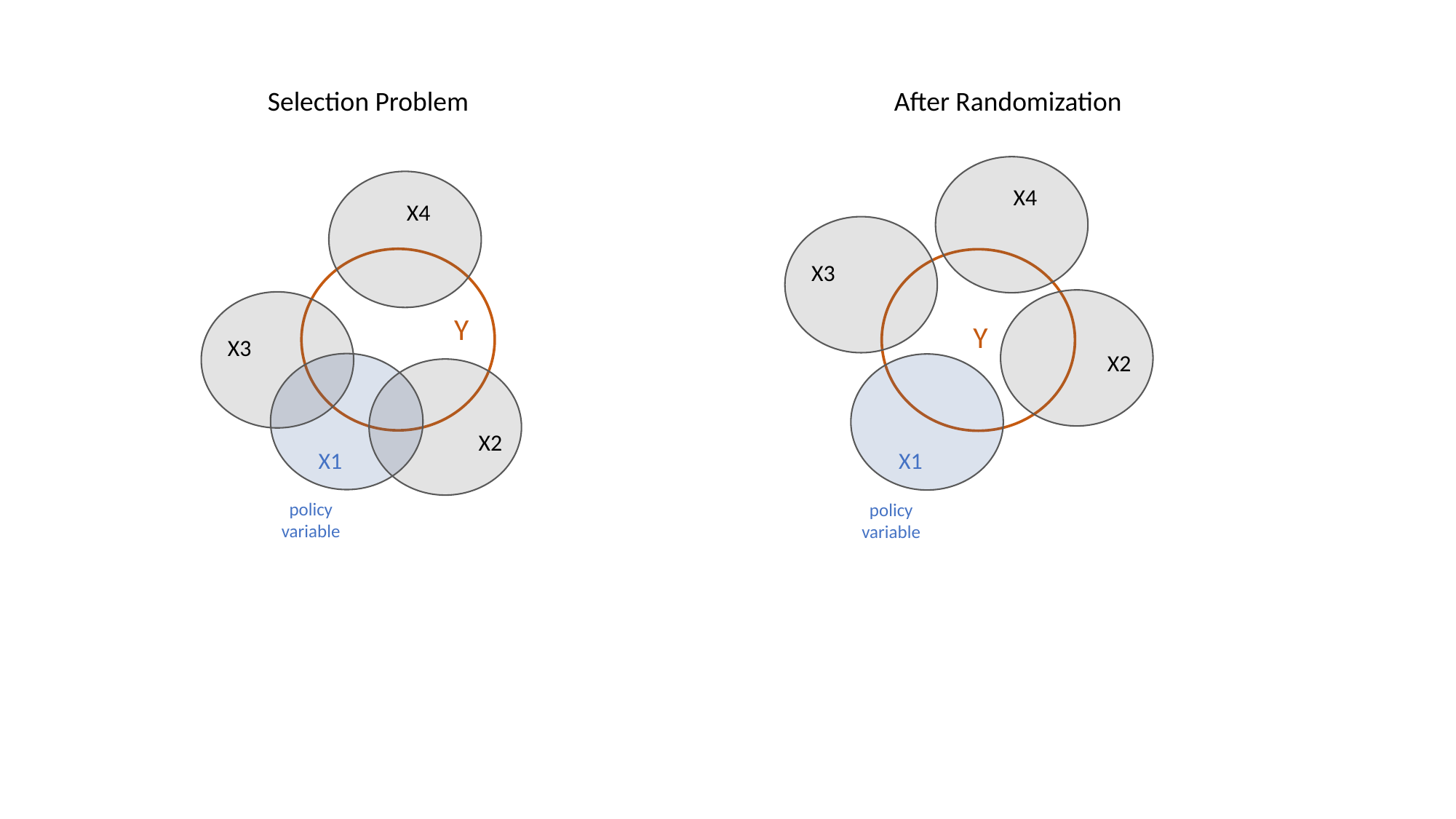

Selection Problem
After Randomization

X4

X3

Y
X2

X1
policy
variable

X4

Y
X3

X2
X1
policy
variable